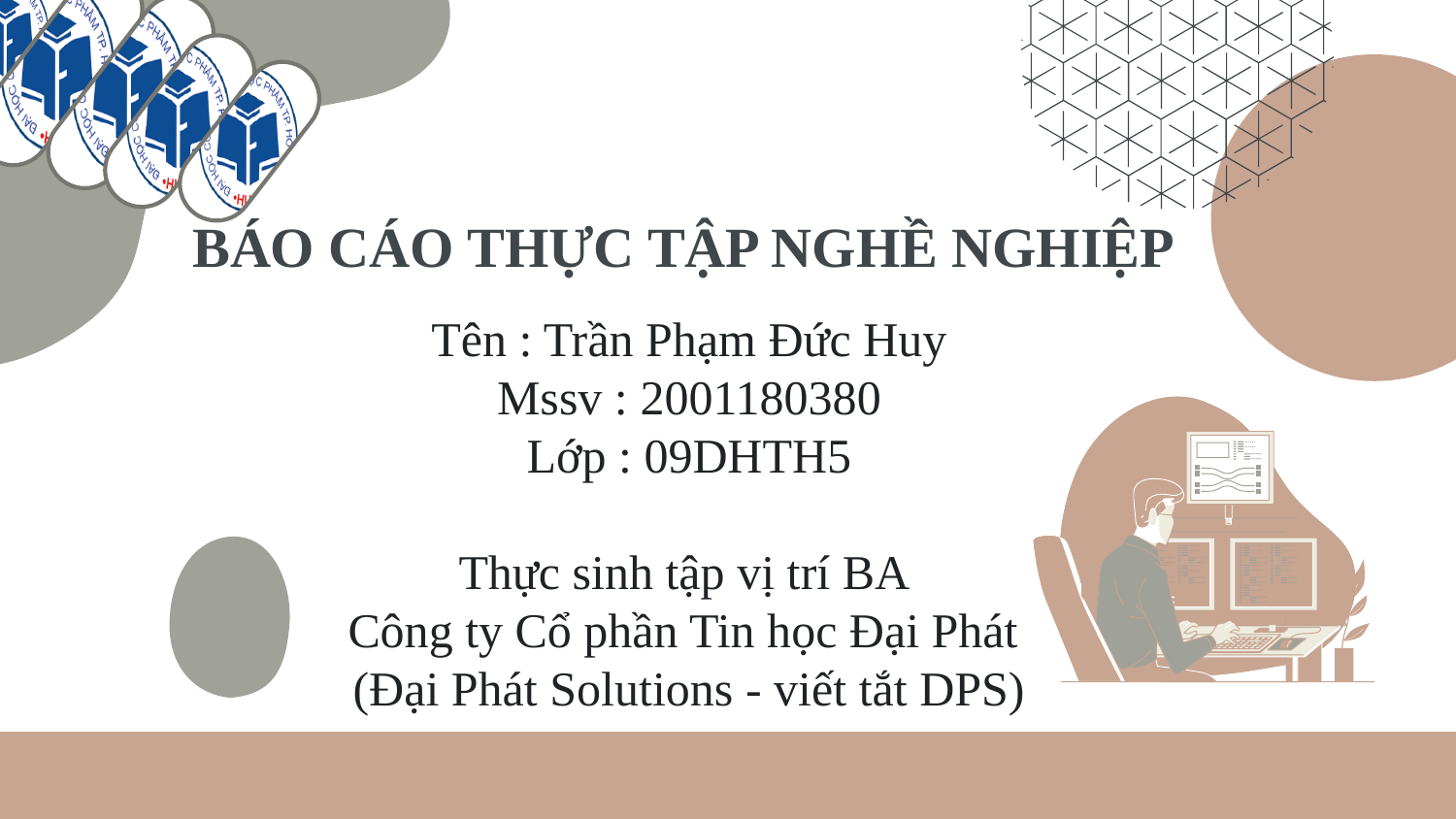

# BÁO CÁO THỰC TẬP NGHỀ NGHIỆP
Tên : Trần Phạm Đức Huy
Mssv : 2001180380
Lớp : 09DHTH5

Thực sinh tập vị trí BA
Công ty Cổ phần Tin học Đại Phát
(Đại Phát Solutions - viết tắt DPS)